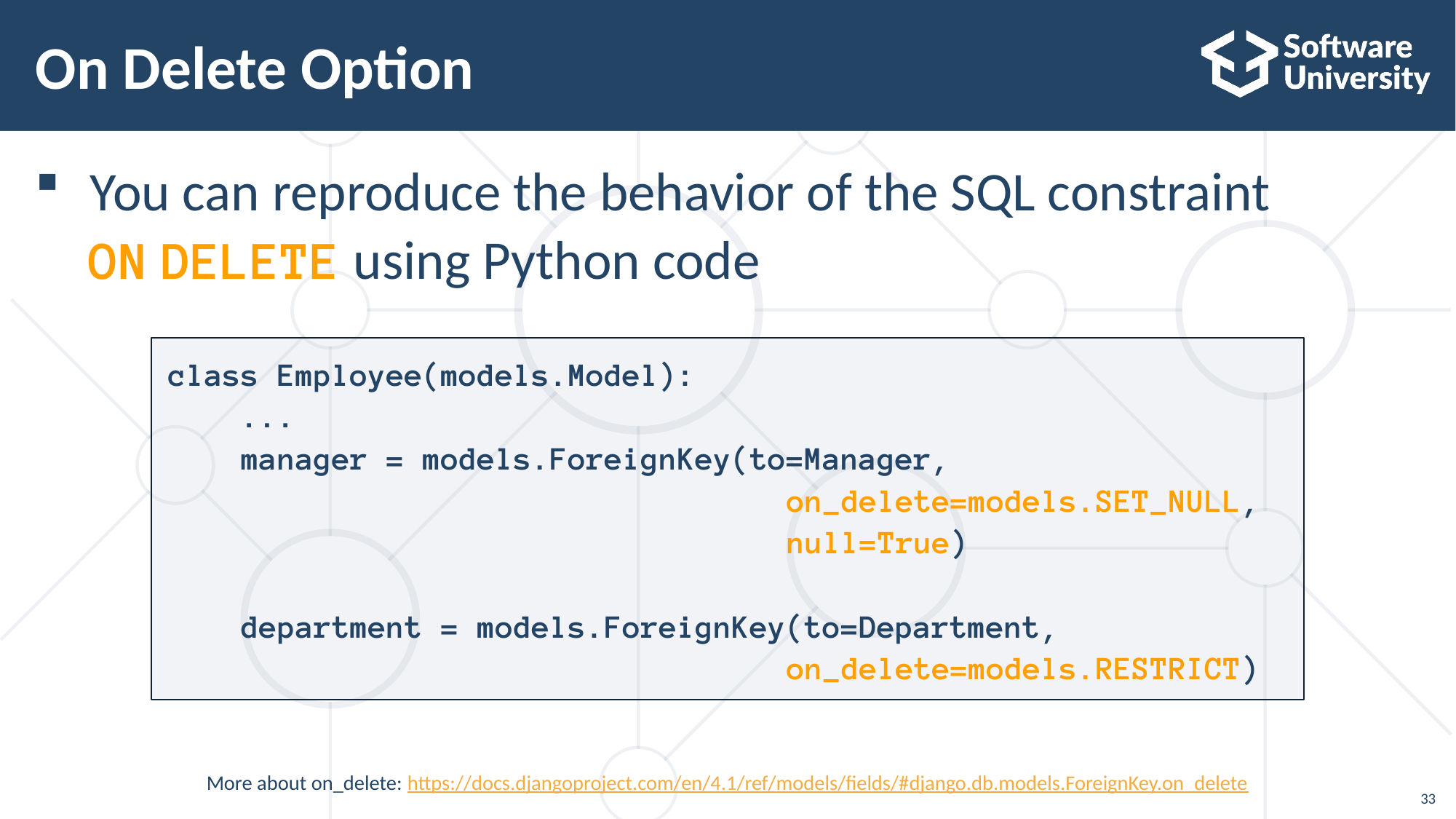

# On Delete Option
You can reproduce the behavior of the SQL constraint
ON DELETE using Python code
class Employee(models.Model):
    ...
    manager = models.ForeignKey(to=Manager,
                                  on_delete=models.SET_NULL,
                                  null=True)

    department = models.ForeignKey(to=Department,
                                  on_delete=models.RESTRICT)
More about on_delete: https://docs.djangoproject.com/en/4.1/ref/models/fields/#django.db.models.ForeignKey.on_delete
33